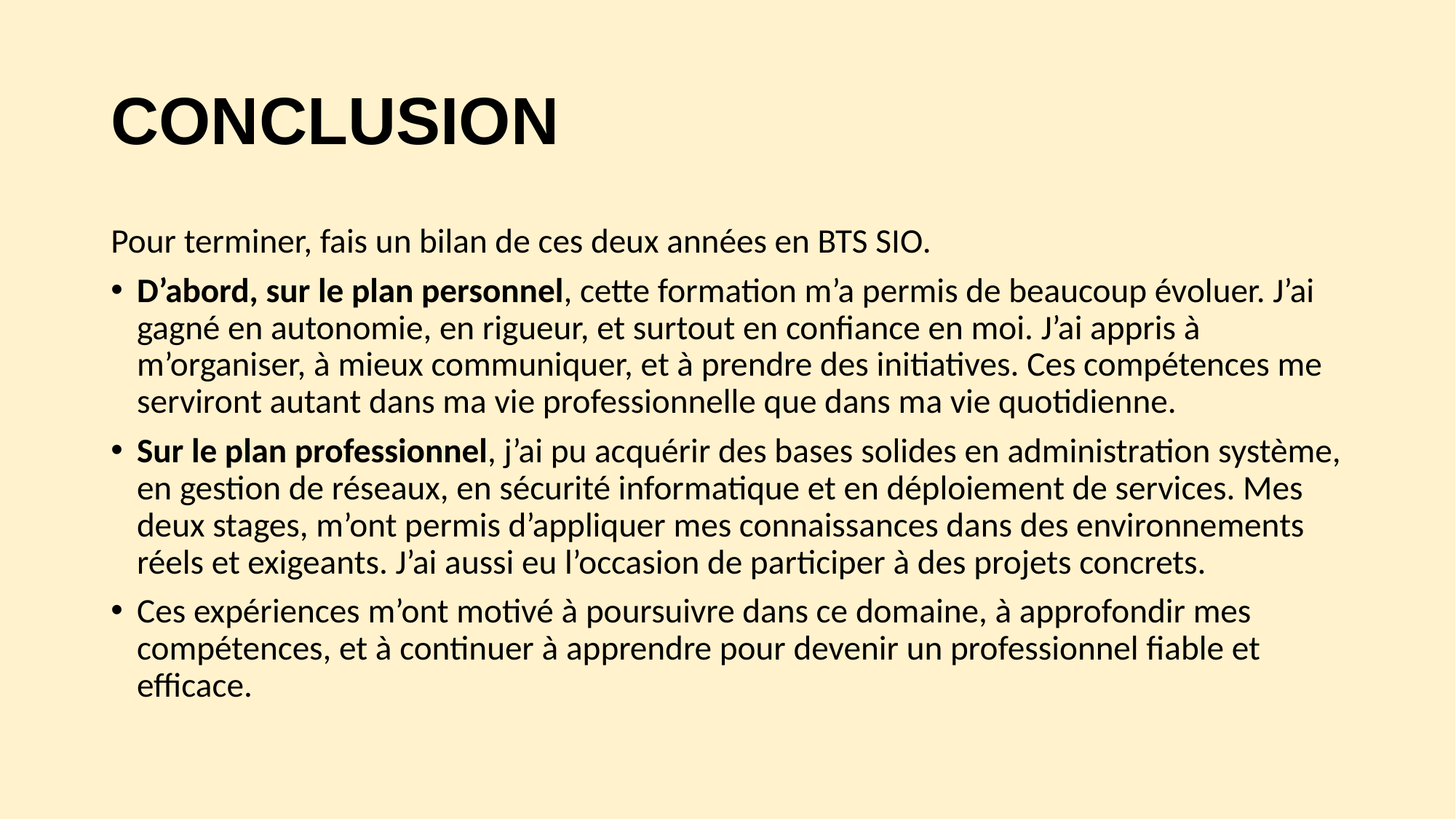

# CONCLUSION
Pour terminer, fais un bilan de ces deux années en BTS SIO.
D’abord, sur le plan personnel, cette formation m’a permis de beaucoup évoluer. J’ai gagné en autonomie, en rigueur, et surtout en confiance en moi. J’ai appris à m’organiser, à mieux communiquer, et à prendre des initiatives. Ces compétences me serviront autant dans ma vie professionnelle que dans ma vie quotidienne.
Sur le plan professionnel, j’ai pu acquérir des bases solides en administration système, en gestion de réseaux, en sécurité informatique et en déploiement de services. Mes deux stages, m’ont permis d’appliquer mes connaissances dans des environnements réels et exigeants. J’ai aussi eu l’occasion de participer à des projets concrets.
Ces expériences m’ont motivé à poursuivre dans ce domaine, à approfondir mes compétences, et à continuer à apprendre pour devenir un professionnel fiable et efficace.